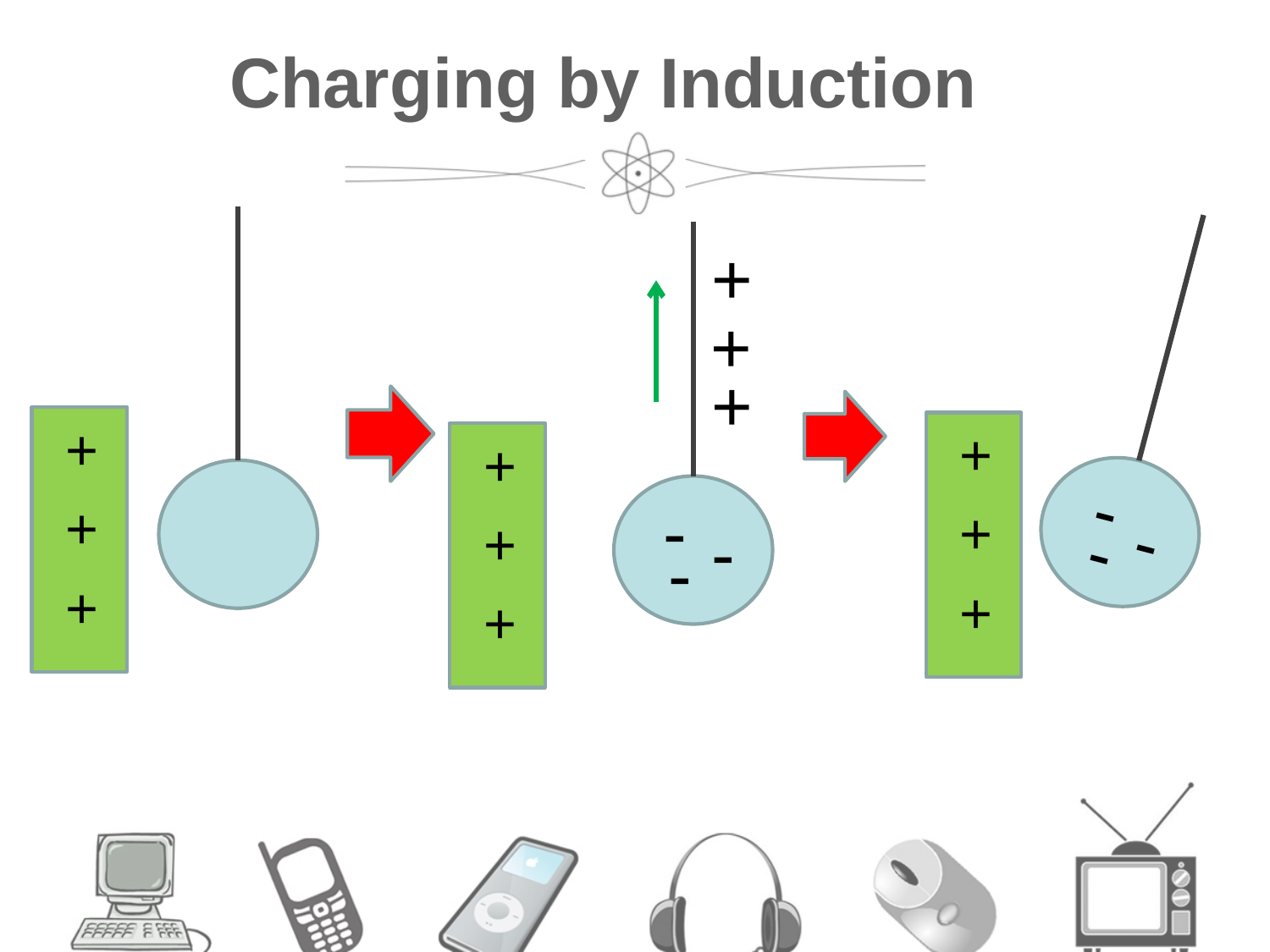

# Charging by Induction

-
-
-
+
+
+

+
+
+

+
+
+

+
+
+

-
-
-